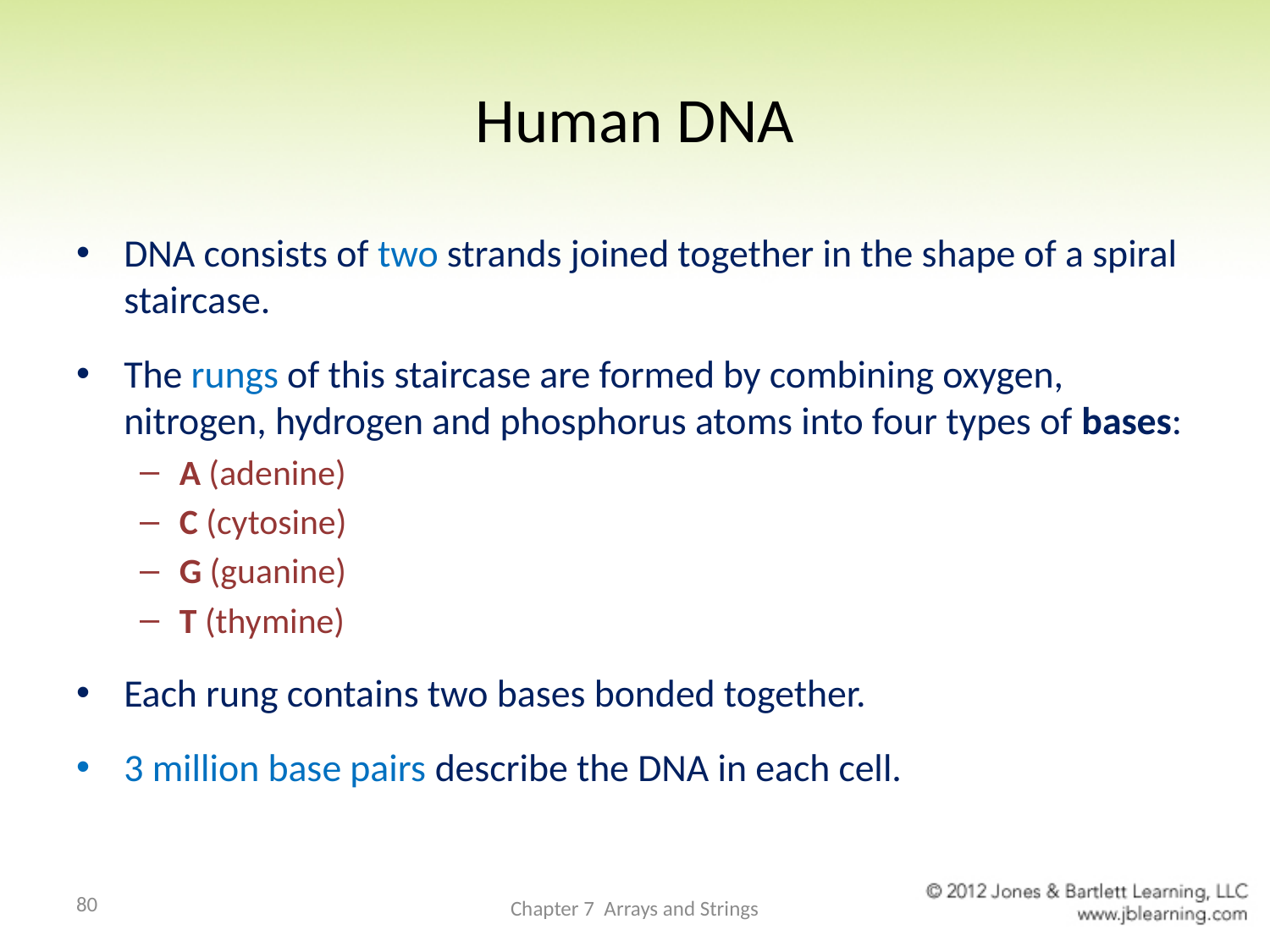

# Human DNA
DNA consists of two strands joined together in the shape of a spiral staircase.
The rungs of this staircase are formed by combining oxygen, nitrogen, hydrogen and phosphorus atoms into four types of bases:
A (adenine)
C (cytosine)
G (guanine)
T (thymine)
Each rung contains two bases bonded together.
3 million base pairs describe the DNA in each cell.
80
Chapter 7  Arrays and Strings